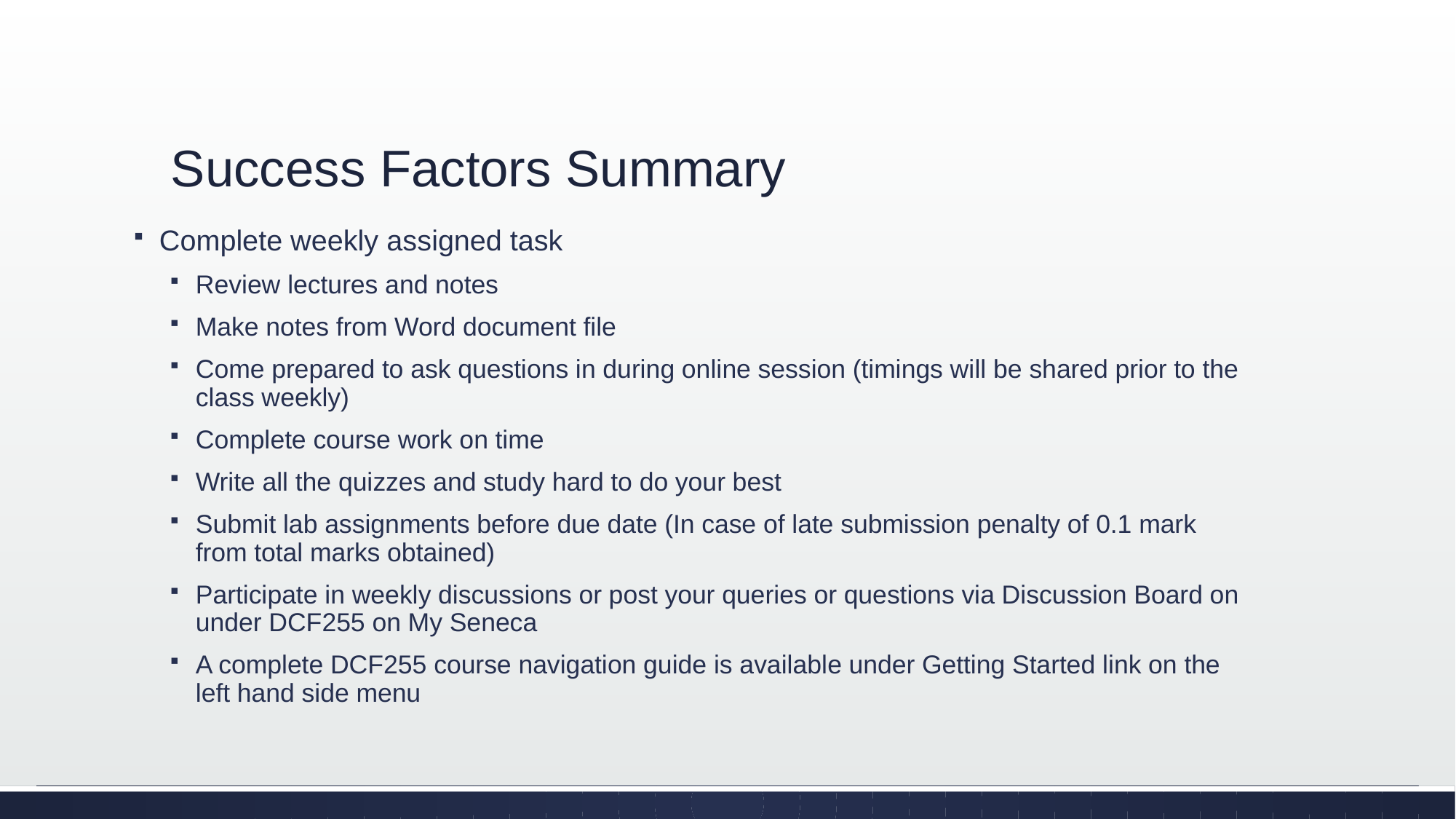

# Success Factors Summary
Complete weekly assigned task
Review lectures and notes
Make notes from Word document file
Come prepared to ask questions in during online session (timings will be shared prior to the class weekly)
Complete course work on time
Write all the quizzes and study hard to do your best
Submit lab assignments before due date (In case of late submission penalty of 0.1 mark from total marks obtained)
Participate in weekly discussions or post your queries or questions via Discussion Board on under DCF255 on My Seneca
A complete DCF255 course navigation guide is available under Getting Started link on the left hand side menu